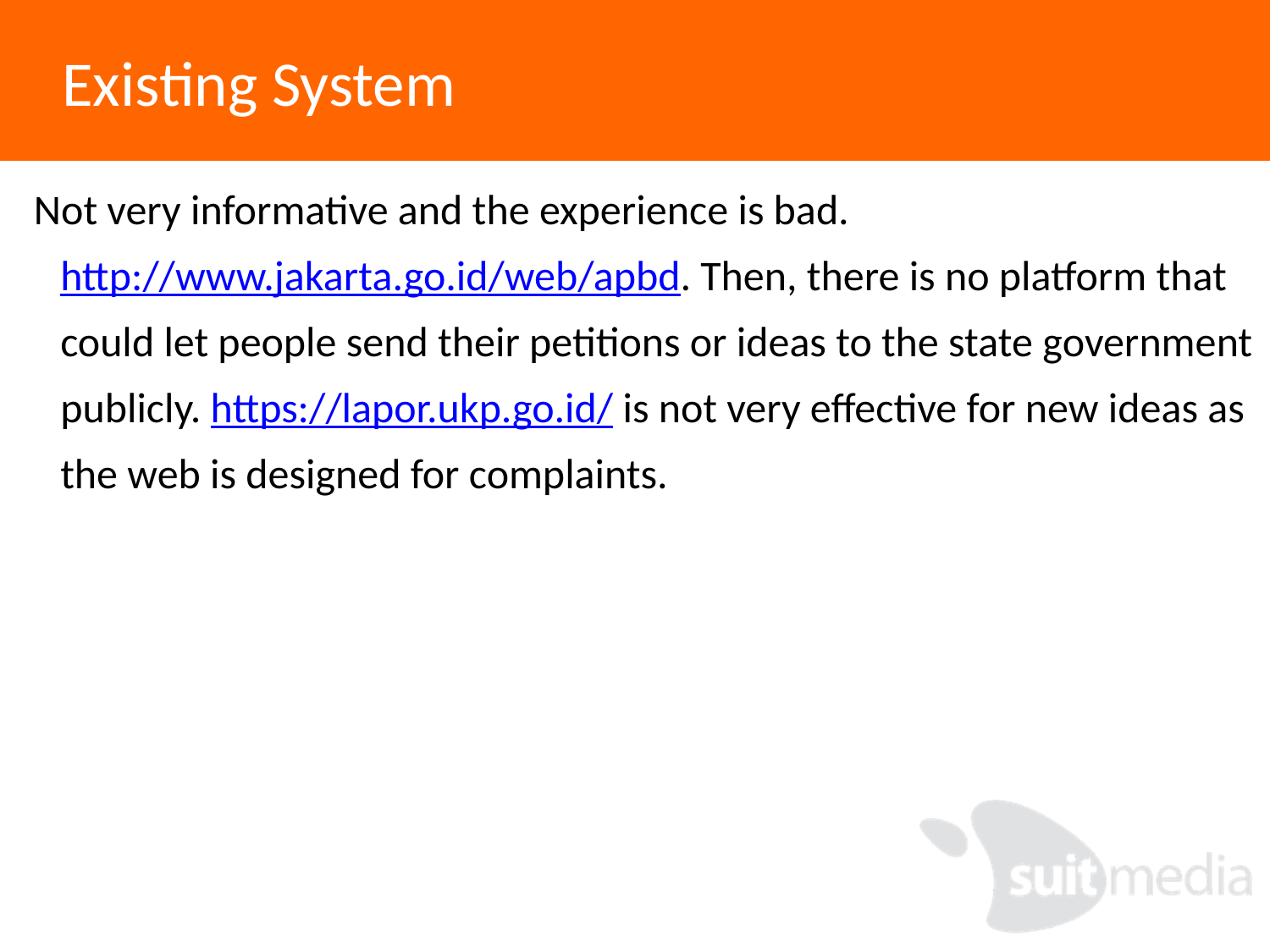

# Existing System
Not very informative and the experience is bad. http://www.jakarta.go.id/web/apbd. Then, there is no platform that could let people send their petitions or ideas to the state government publicly. https://lapor.ukp.go.id/ is not very effective for new ideas as the web is designed for complaints.